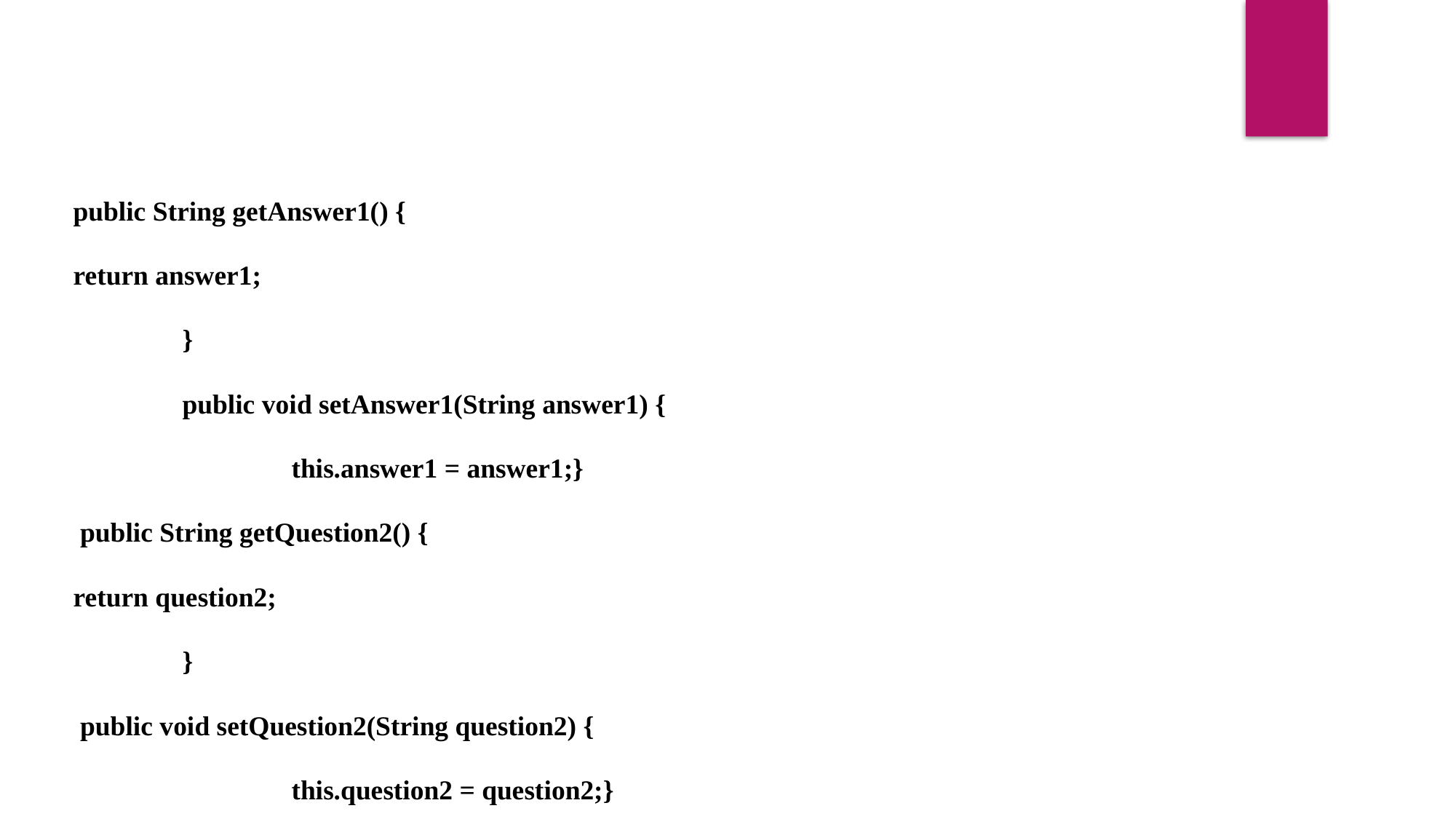

public String getAnswer1() {
return answer1;
	}
 	public void setAnswer1(String answer1) {
		this.answer1 = answer1;}
 public String getQuestion2() {
return question2;
	}
 public void setQuestion2(String question2) {
		this.question2 = question2;}